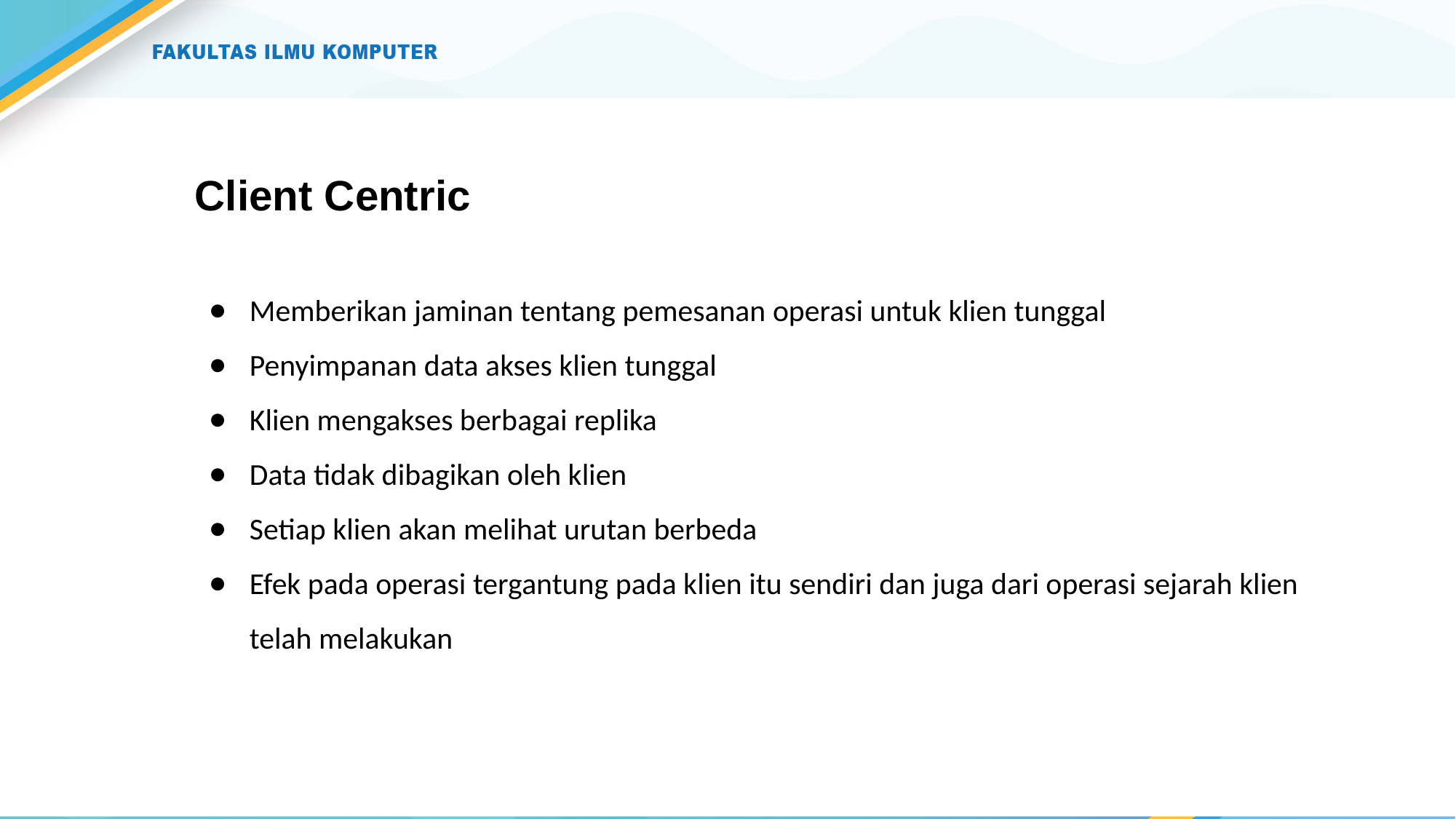

# Client Centric
Memberikan jaminan tentang pemesanan operasi untuk klien tunggal
Penyimpanan data akses klien tunggal
Klien mengakses berbagai replika
Data tidak dibagikan oleh klien
Setiap klien akan melihat urutan berbeda
Efek pada operasi tergantung pada klien itu sendiri dan juga dari operasi sejarah klien telah melakukan